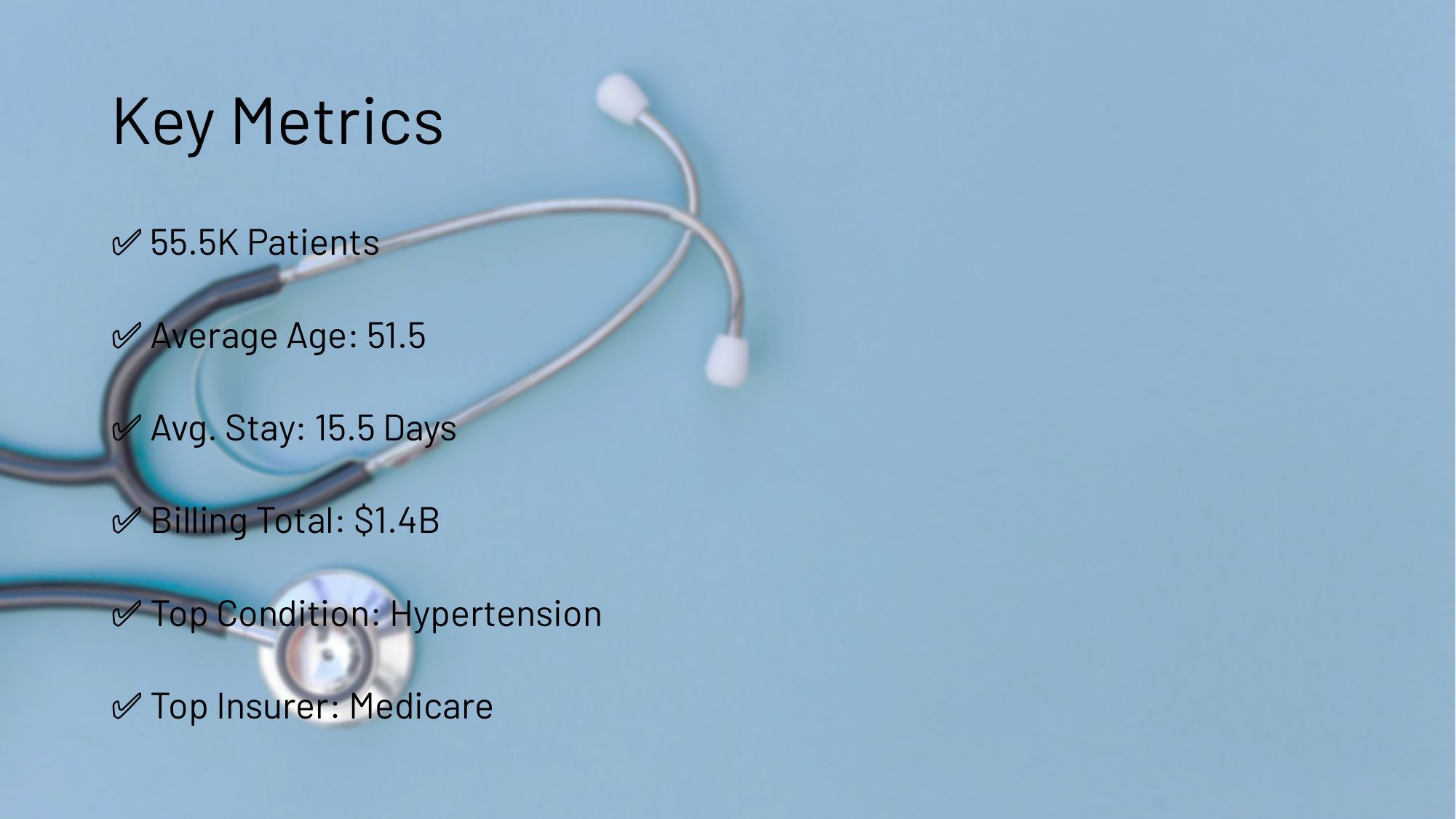

# Key Metrics
✅ 55.5K Patients
✅ Average Age: 51.5
✅ Avg. Stay: 15.5 Days
✅ Billing Total: $1.4B
✅ Top Condition: Hypertension
✅ Top Insurer: Medicare